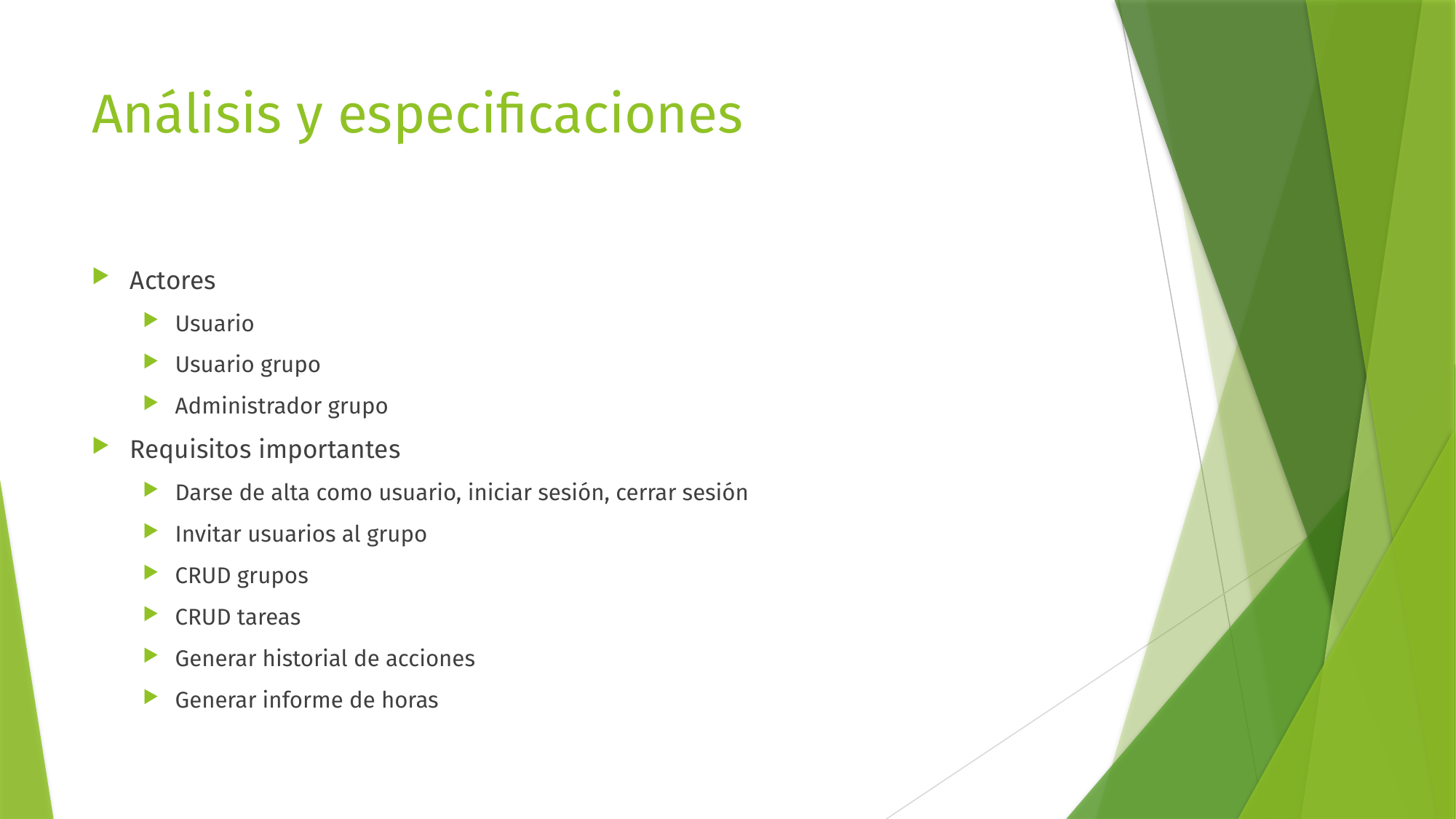

# Análisis y especificaciones
Actores
Usuario
Usuario grupo
Administrador grupo
Requisitos importantes
Darse de alta como usuario, iniciar sesión, cerrar sesión
Invitar usuarios al grupo
CRUD grupos
CRUD tareas
Generar historial de acciones
Generar informe de horas